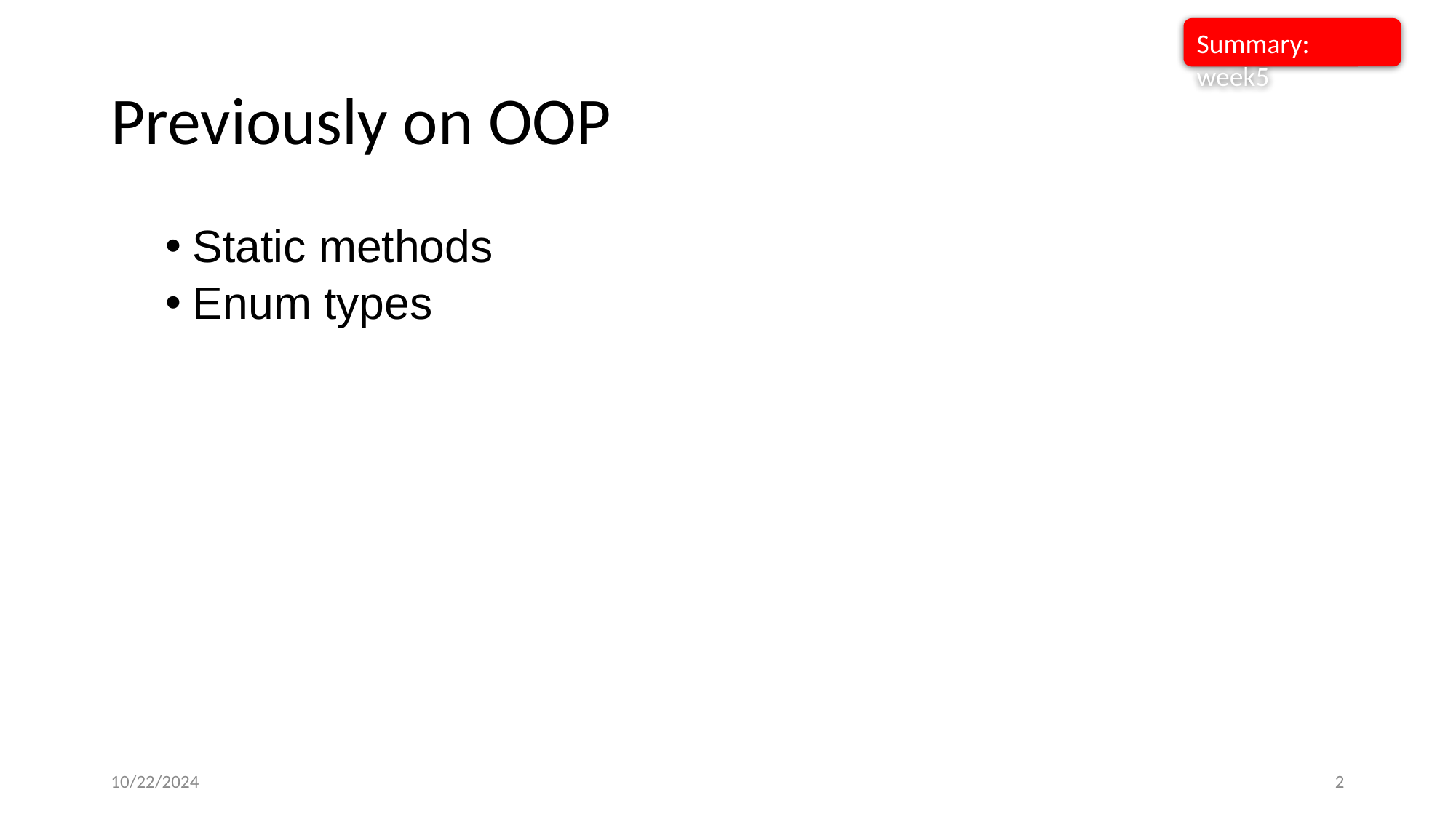

Summary: week5
# Previously on OOP
Static methods
Enum types
10/22/2024
2